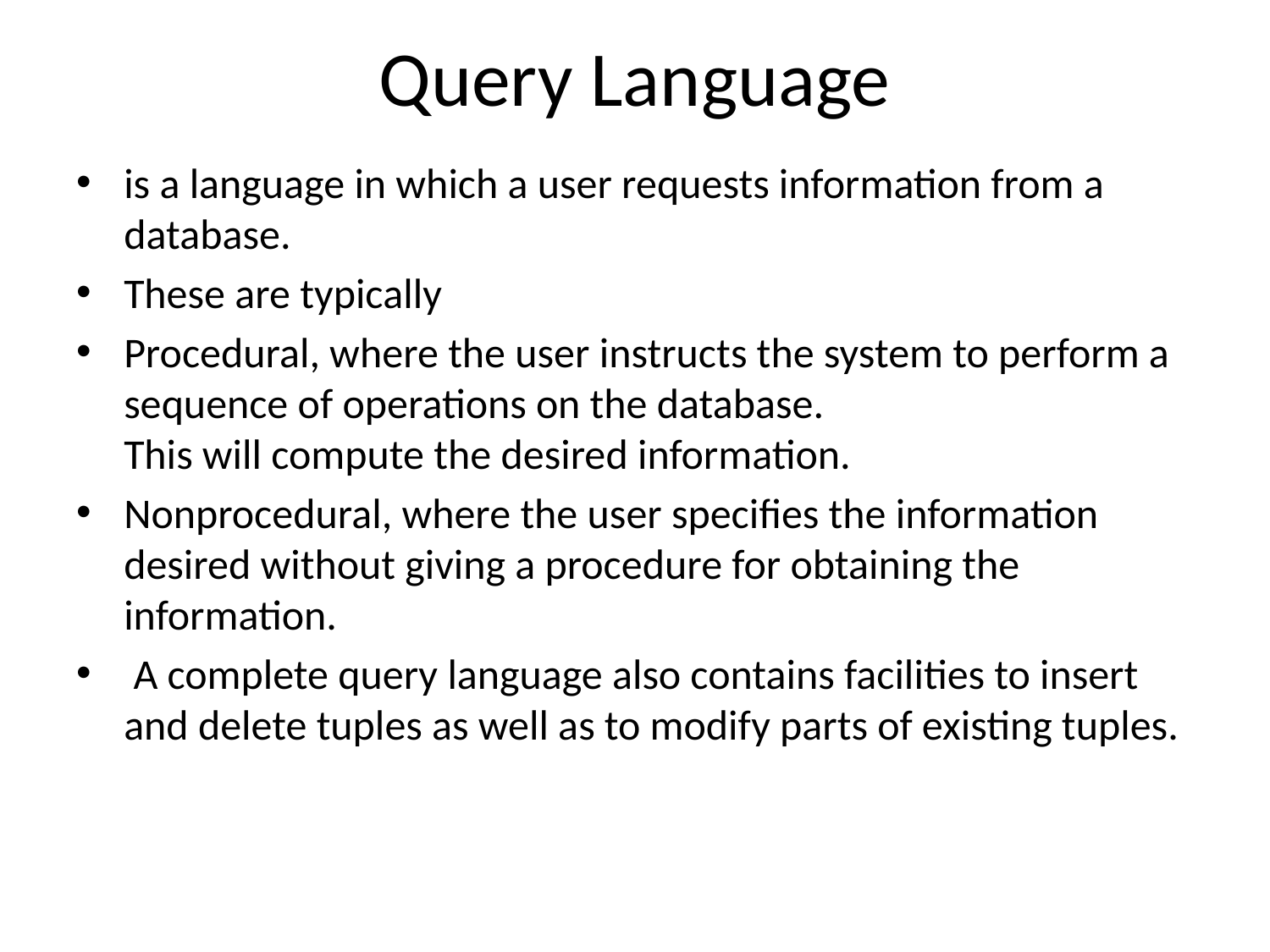

# Query Language
is a language in which a user requests information from a database.
These are typically
Procedural, where the user instructs the system to perform a sequence of operations on the database.
This will compute the desired information.
Nonprocedural, where the user specifies the information desired without giving a procedure for obtaining the information.
 A complete query language also contains facilities to insert and delete tuples as well as to modify parts of existing tuples.